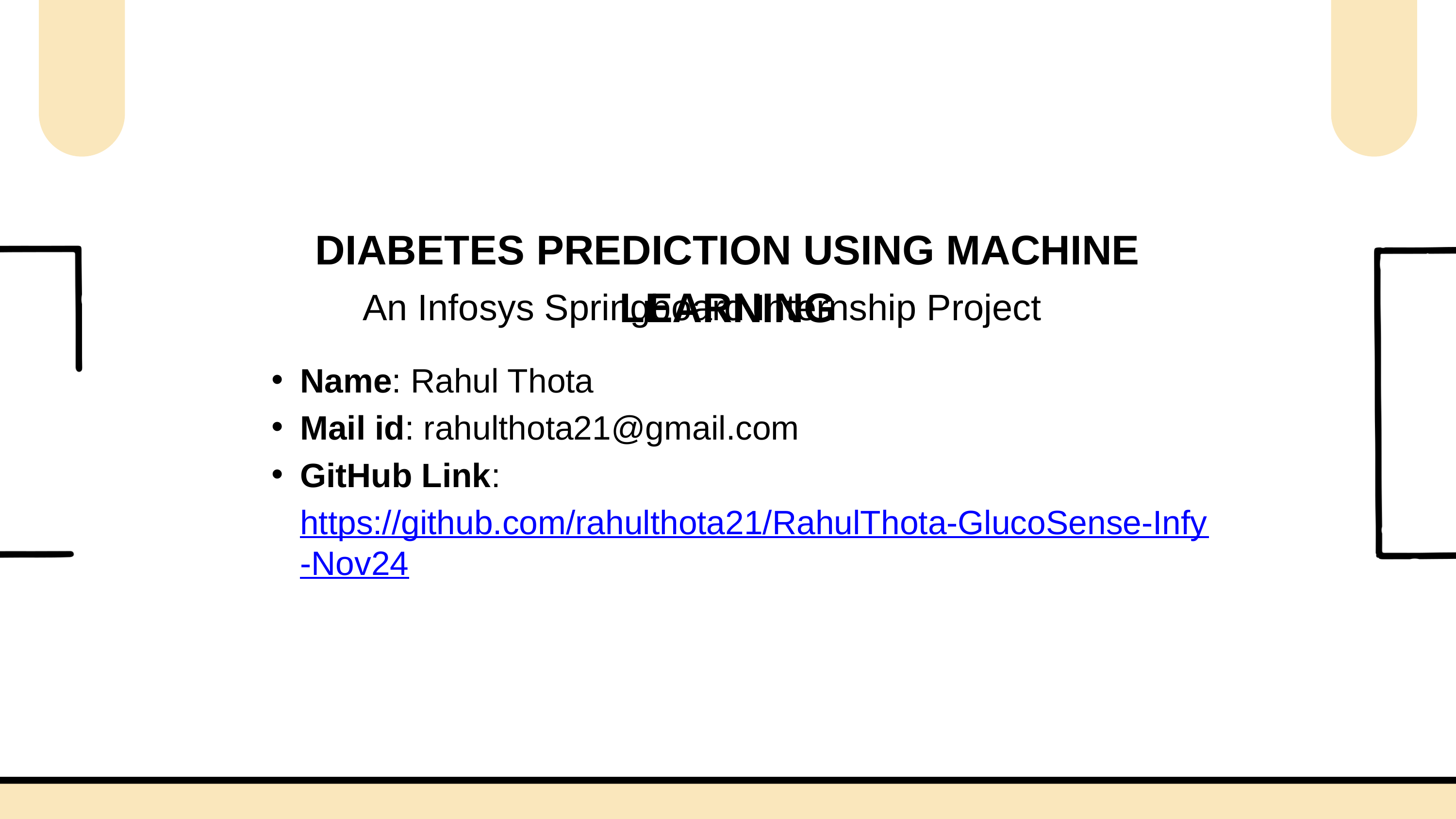

DIABETES PREDICTION USING MACHINE LEARNING

An Infosys Springboard Internship Project
Name: Rahul Thota
Mail id: rahulthota21@gmail.com
GitHub Link: https://github.com/rahulthota21/RahulThota-GlucoSense-Infy-Nov24